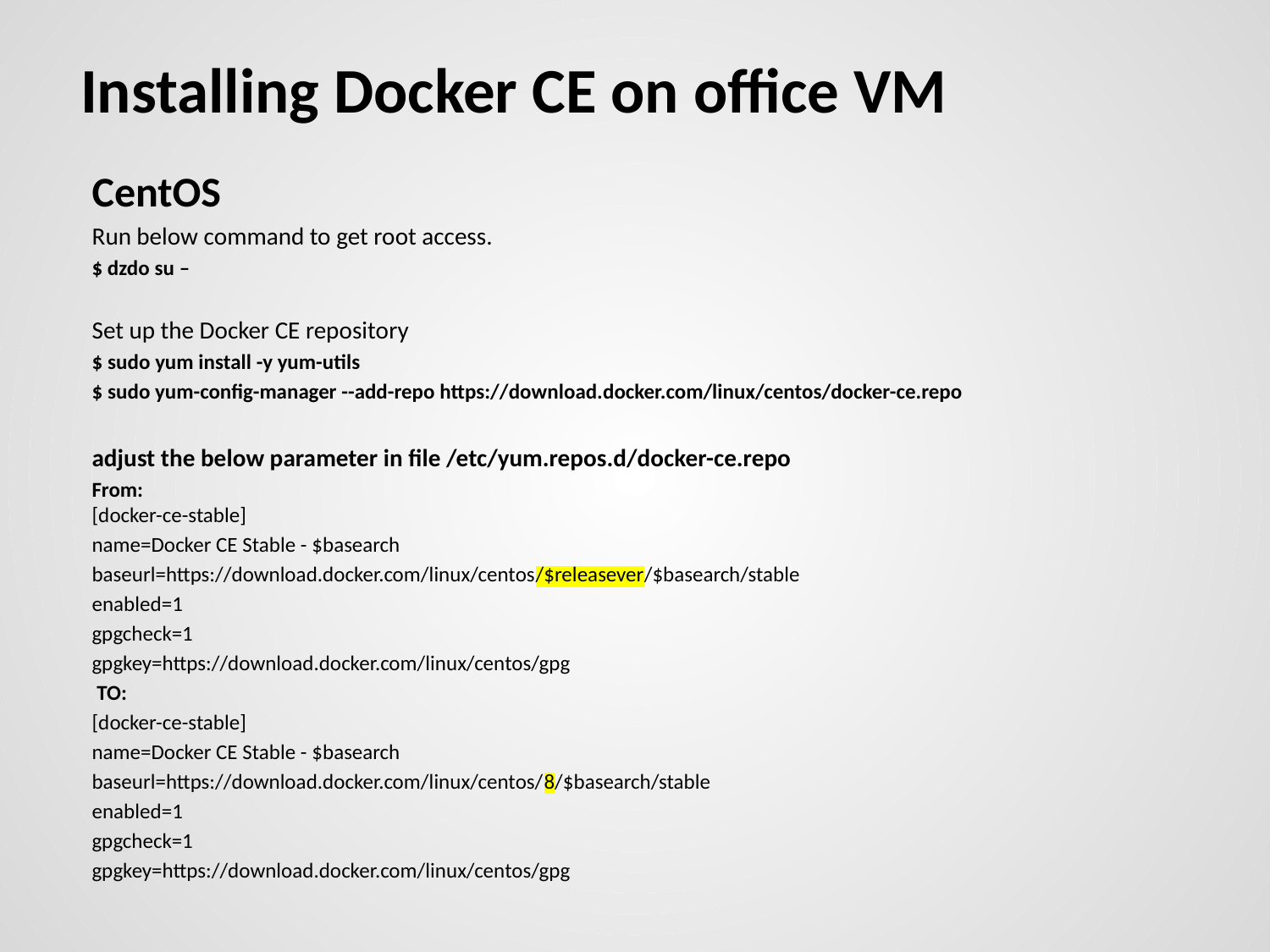

# Installing Docker CE on office VM
CentOS
Run below command to get root access.
$ dzdo su –

Set up the Docker CE repository
$ sudo yum install -y yum-utils
$ sudo yum-config-manager --add-repo https://download.docker.com/linux/centos/docker-ce.repo

adjust the below parameter in file /etc/yum.repos.d/docker-ce.repo
From:
[docker-ce-stable]
name=Docker CE Stable - $basearch
baseurl=https://download.docker.com/linux/centos/$releasever/$basearch/stable
enabled=1
gpgcheck=1
gpgkey=https://download.docker.com/linux/centos/gpg
 TO:
[docker-ce-stable]
name=Docker CE Stable - $basearch
baseurl=https://download.docker.com/linux/centos/8/$basearch/stable
enabled=1
gpgcheck=1
gpgkey=https://download.docker.com/linux/centos/gpg